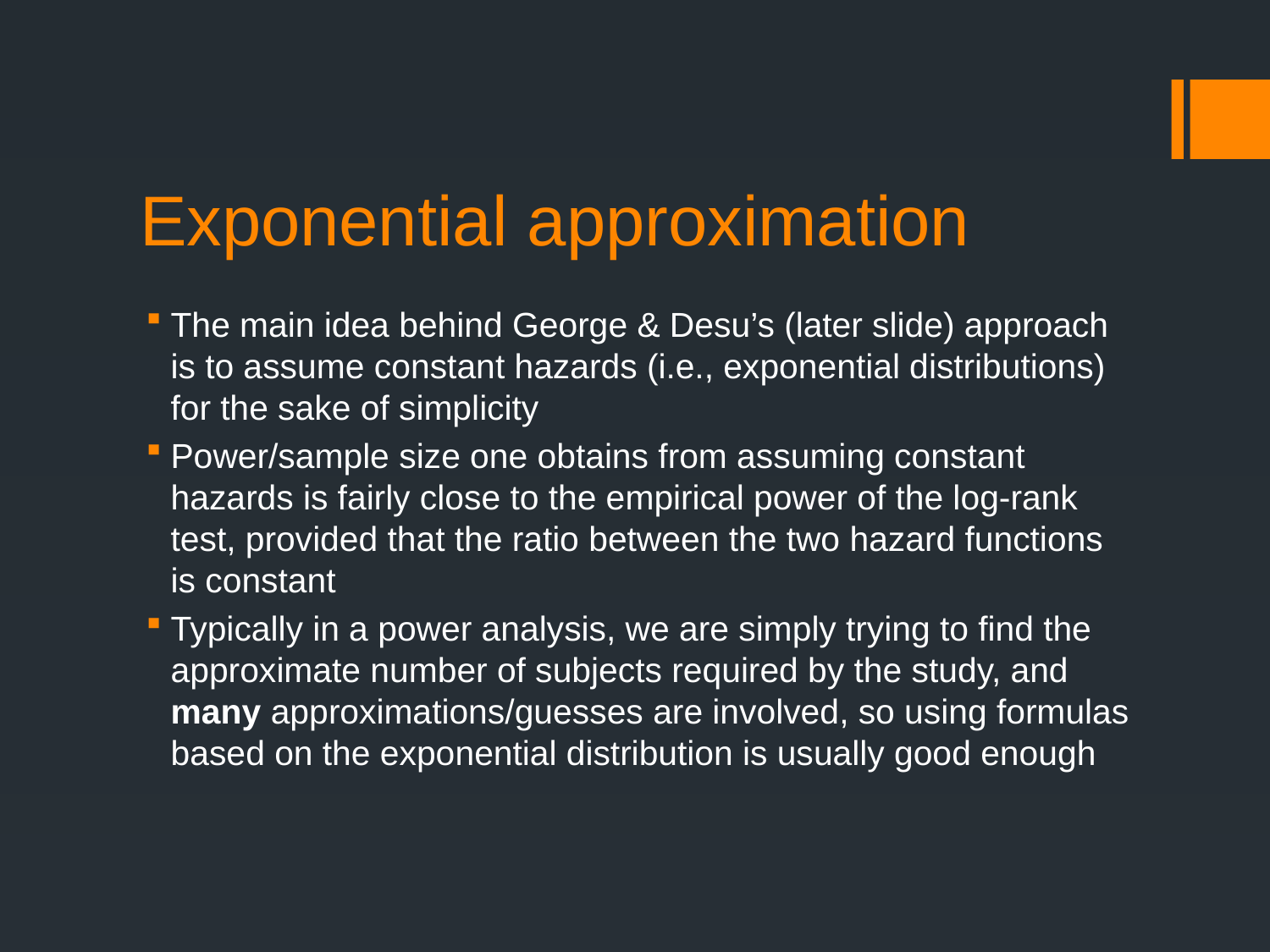

# Exponential approximation
The main idea behind George & Desu’s (later slide) approach is to assume constant hazards (i.e., exponential distributions) for the sake of simplicity
Power/sample size one obtains from assuming constant hazards is fairly close to the empirical power of the log-rank test, provided that the ratio between the two hazard functions is constant
Typically in a power analysis, we are simply trying to find the approximate number of subjects required by the study, and many approximations/guesses are involved, so using formulas based on the exponential distribution is usually good enough